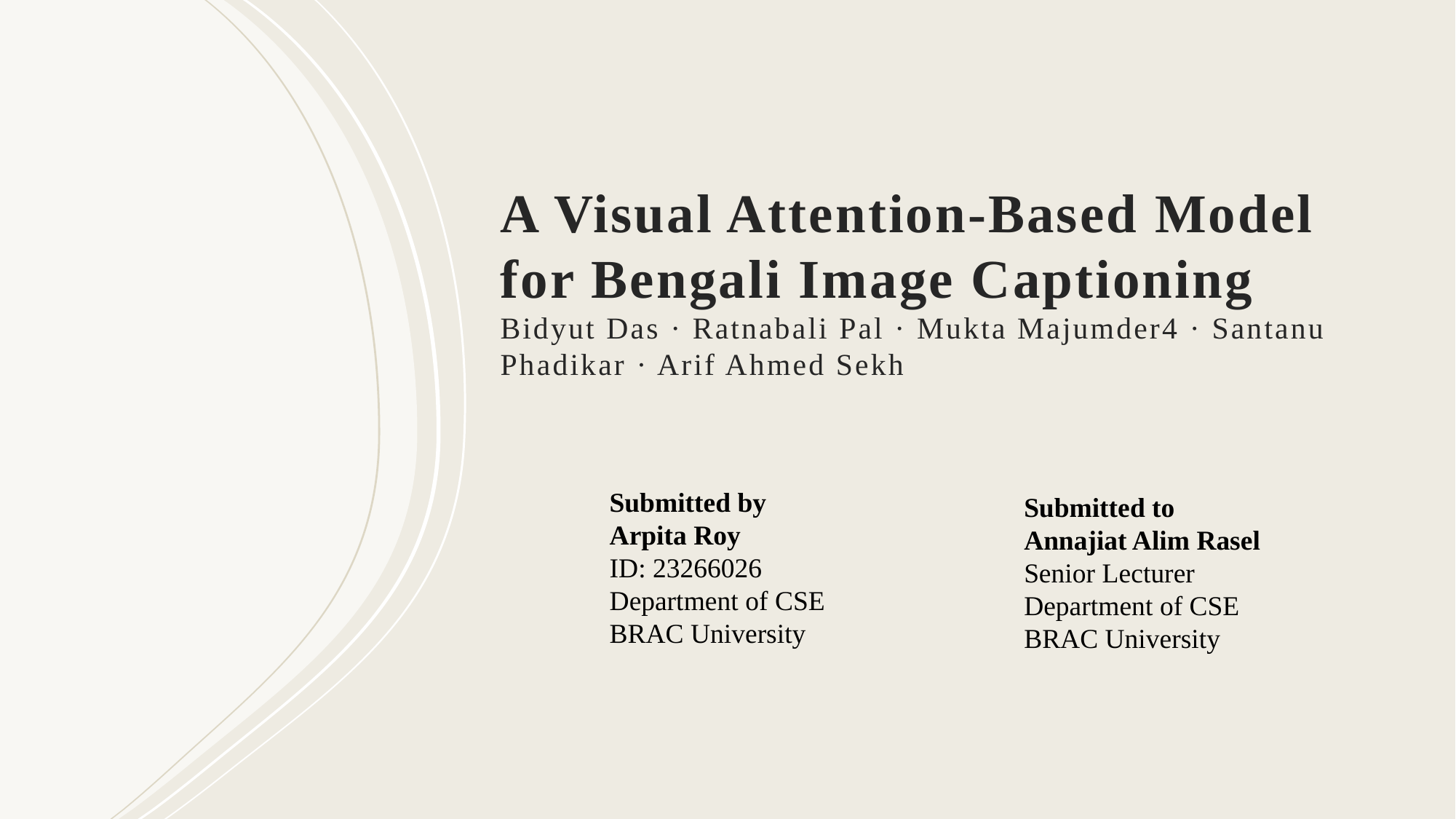

# A Visual Attention‑Based Model for Bengali Image Captioning Bidyut Das · Ratnabali Pal · Mukta Majumder4 · Santanu Phadikar · Arif Ahmed Sekh
Submitted by
Arpita Roy
ID: 23266026
Department of CSE
BRAC University

Submitted to
Annajiat Alim Rasel
Senior Lecturer
Department of CSE
BRAC University